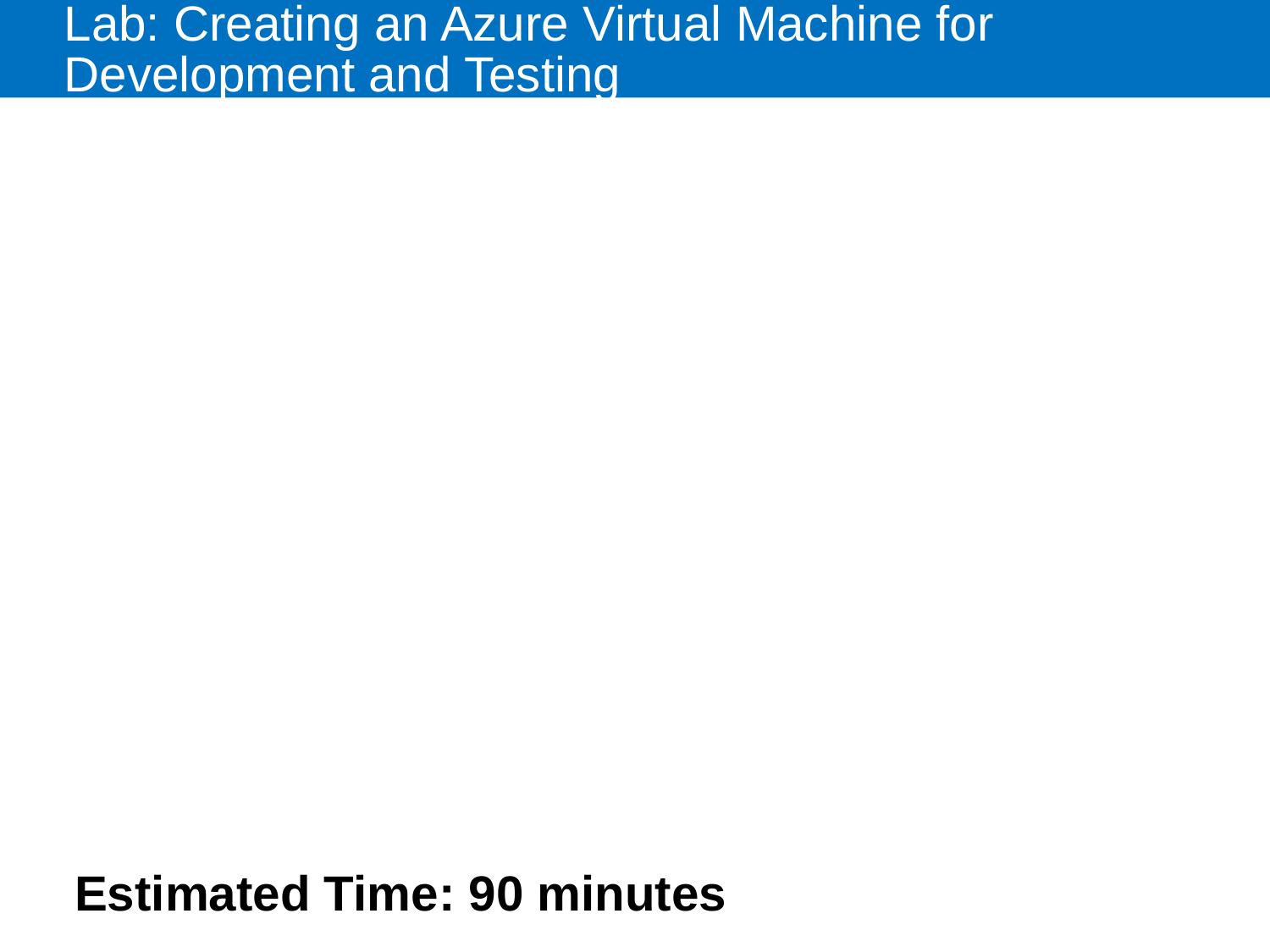

# Lab: Creating an Azure Virtual Machine for Development and Testing

Estimated Time: 90 minutes